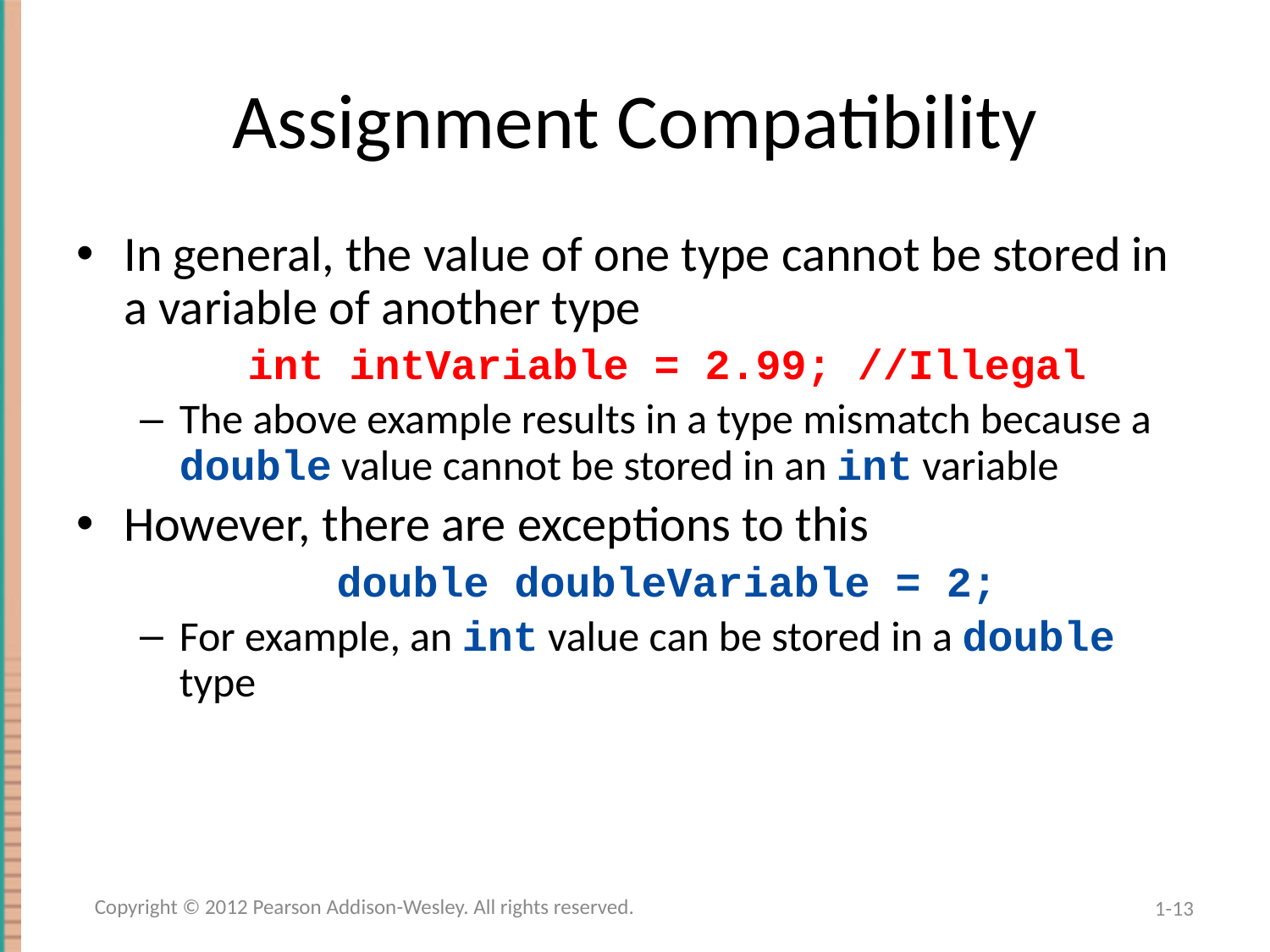

# Assignment Compatibility
In general, the value of one type cannot be stored in a variable of another type
int intVariable = 2.99; //Illegal
The above example results in a type mismatch because a double value cannot be stored in an int variable
However, there are exceptions to this
double doubleVariable = 2;
For example, an int value can be stored in a double type
Copyright © 2012 Pearson Addison-Wesley. All rights reserved.
1-13